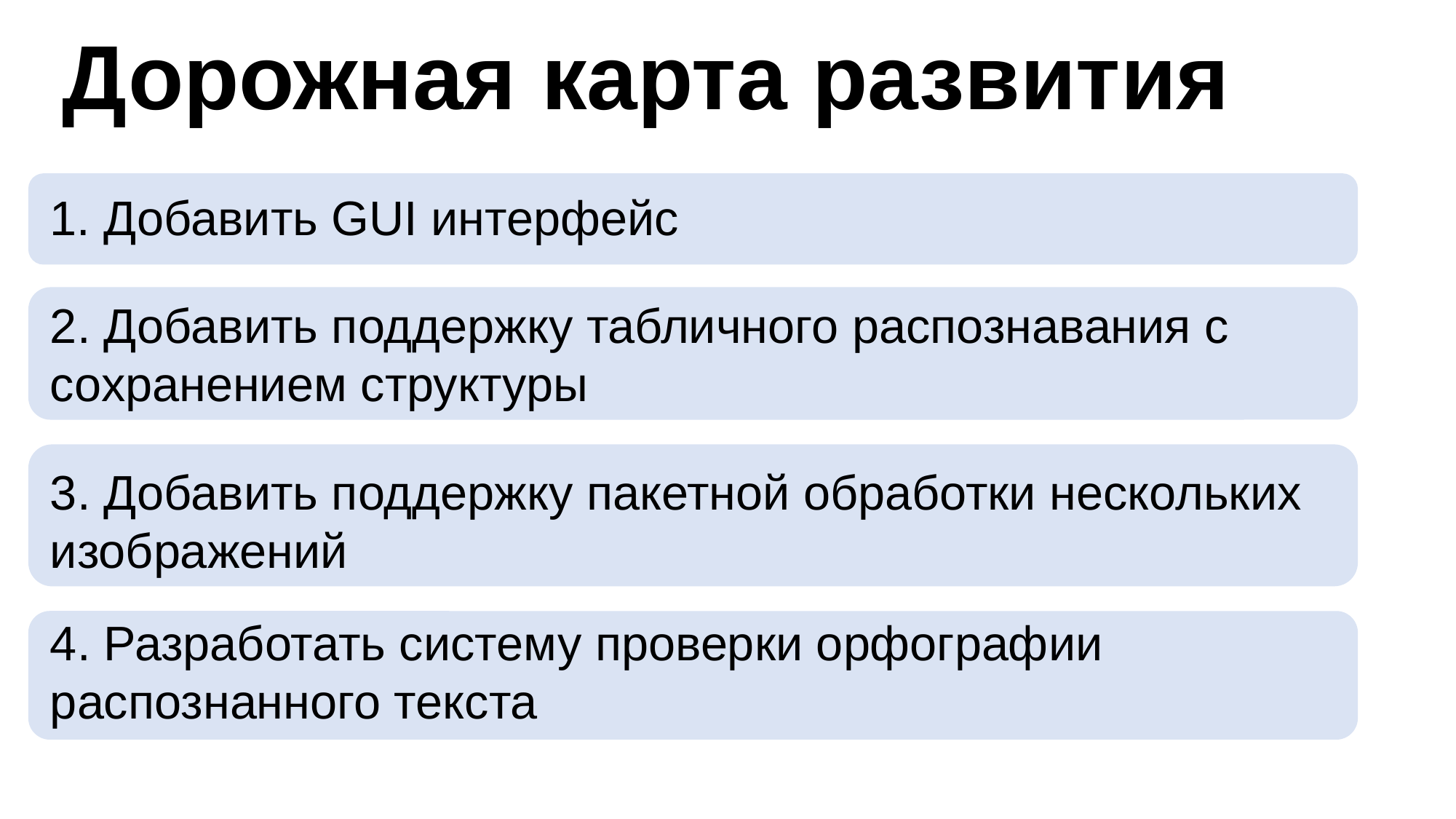

Дорожная карта развития

1. Добавить GUI интерфейс

2. Добавить поддержку табличного распознавания с сохранением структуры

3. Добавить поддержку пакетной обработки нескольких изображений

4. Разработать систему проверки орфографии распознанного текста